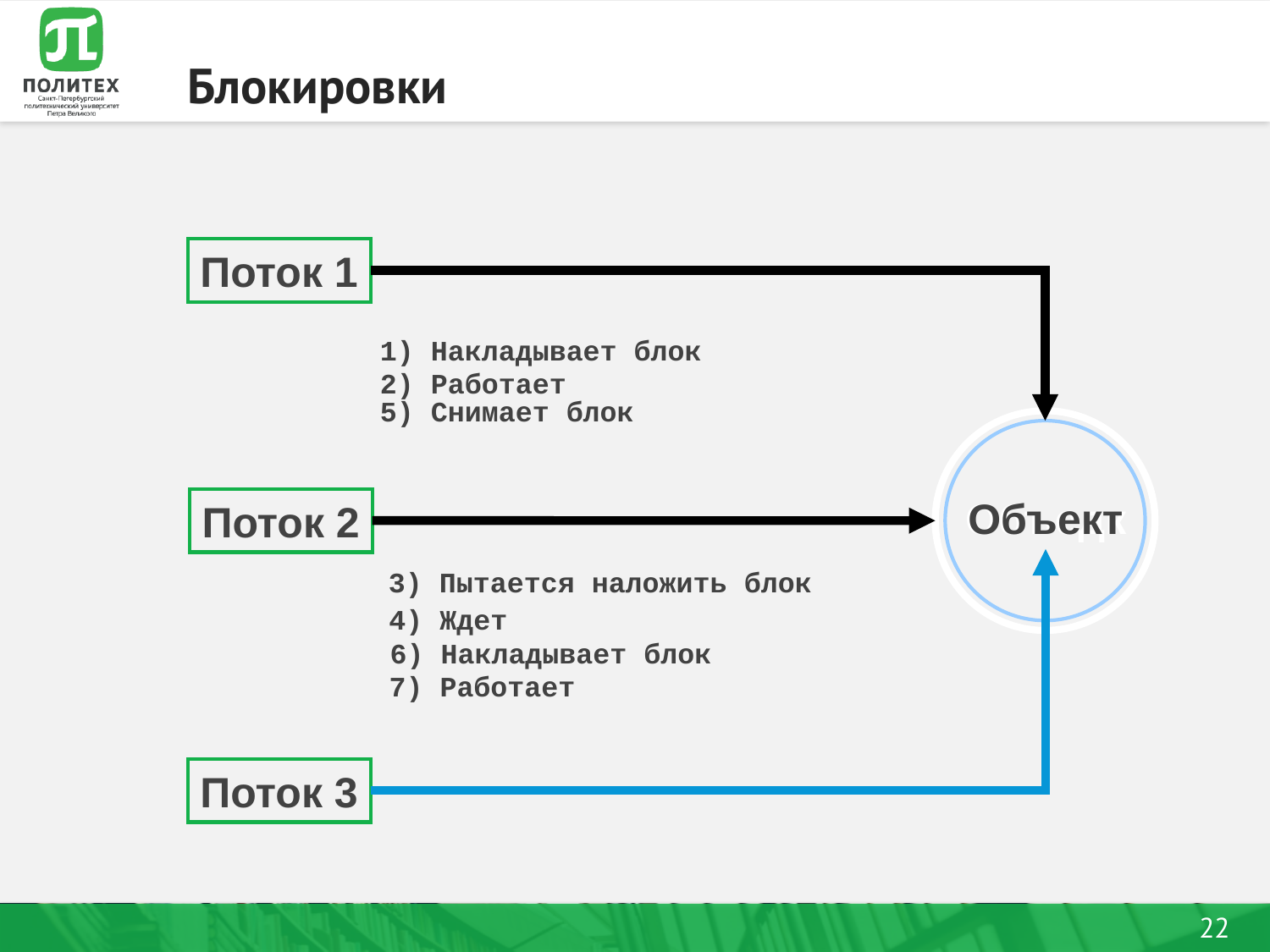

# Блокировки
Поток 1
1) Накладывает блок
2) Работает
5) Снимает блок

Объект
Объедк
Поток 2
3) Пытается наложить блок
4) Ждет
6) Накладывает блок
7) Работает
Поток 3